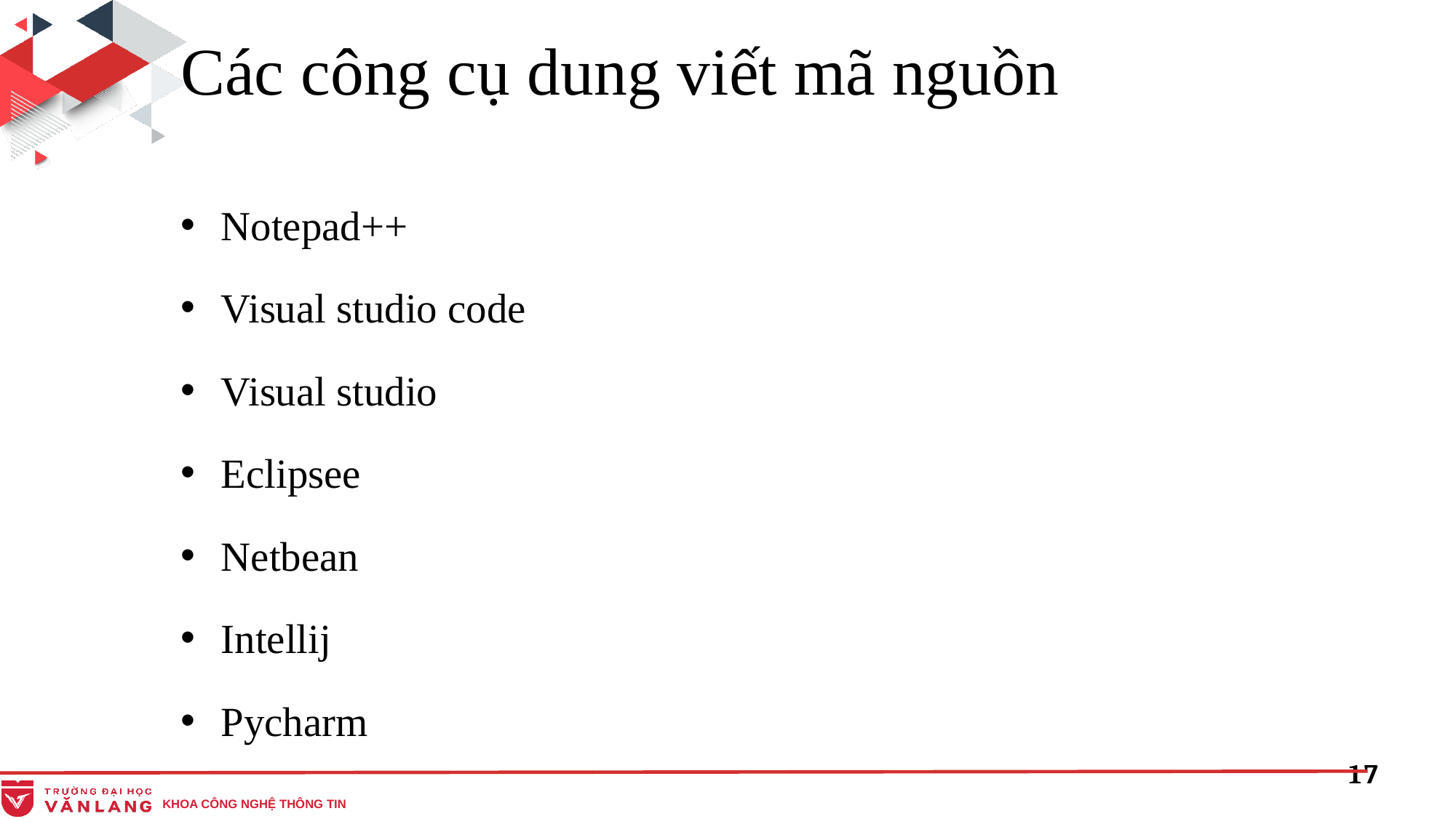

Các công cụ dung viết mã nguồn
Notepad++
Visual studio code
Visual studio
Eclipsee
Netbean
Intellij
Pycharm